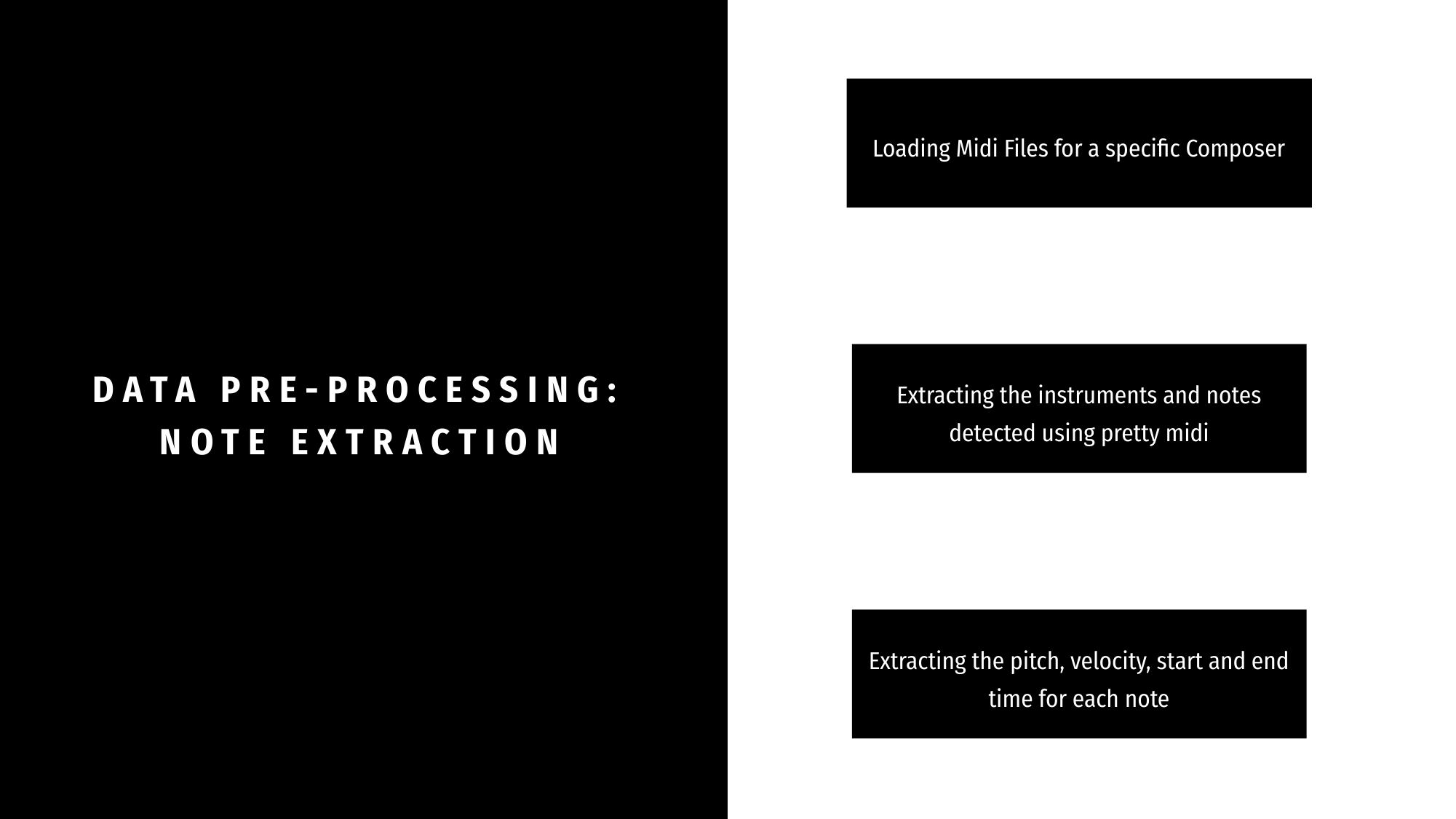

Loading Midi Files for a specific Composer
# Data Pre-Processing: Note Extraction
Extracting the instruments and notes detected using pretty midi
Extracting the pitch, velocity, start and end time for each note